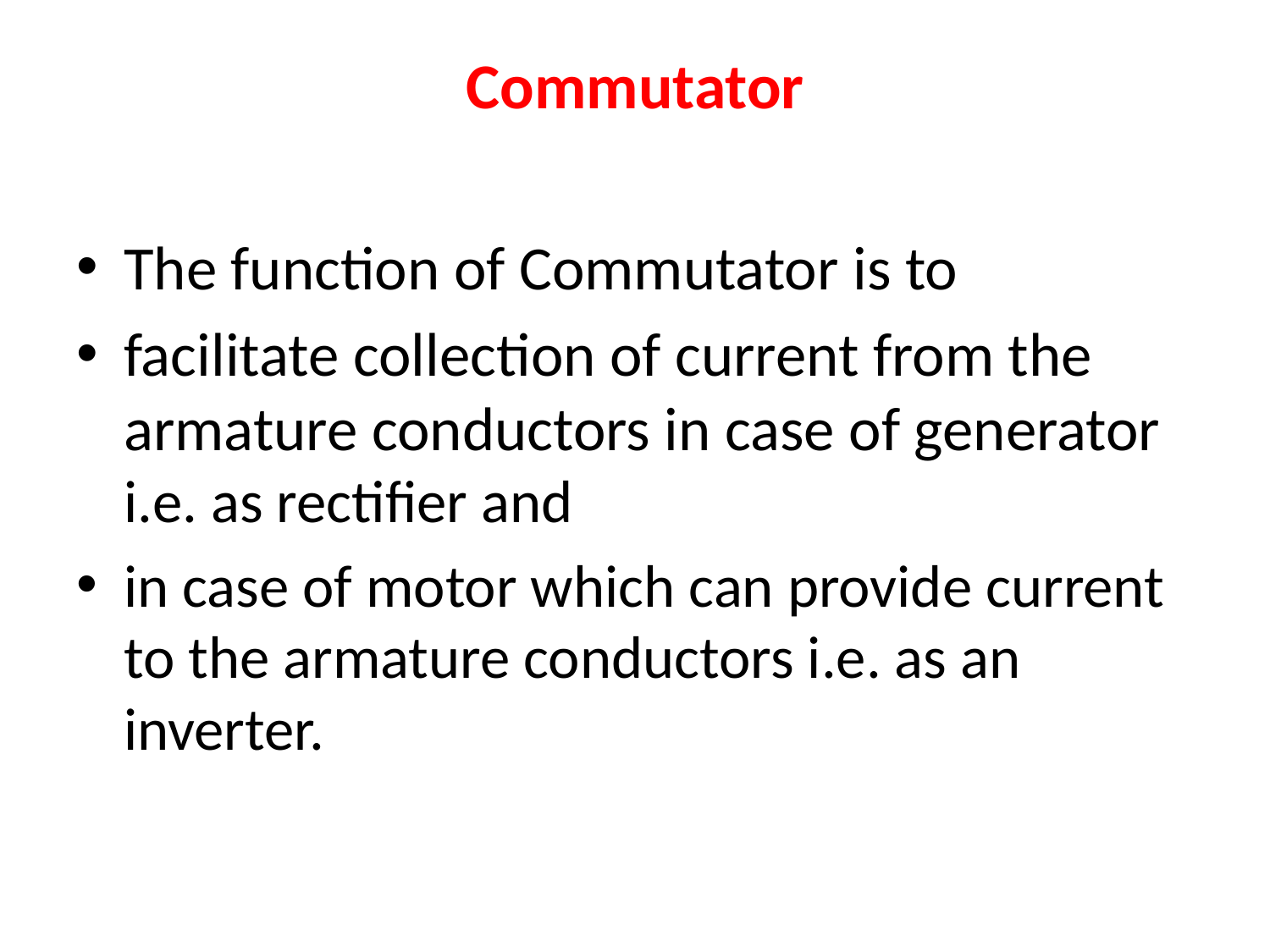

# Commutator
The function of Commutator is to
facilitate collection of current from the armature conductors in case of generator i.e. as rectifier and
in case of motor which can provide current to the armature conductors i.e. as an inverter.